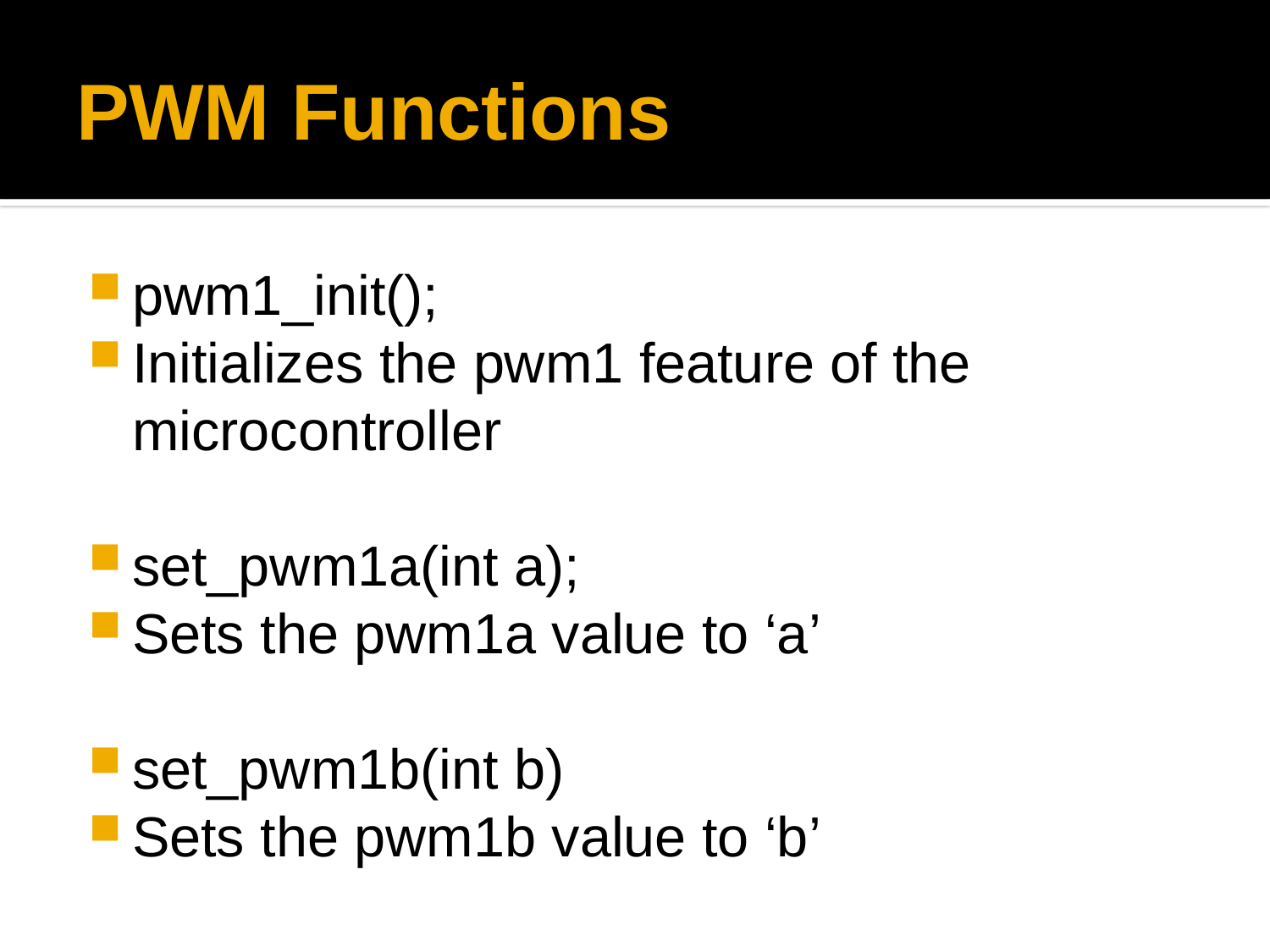

# PWM Functions
pwm1_init();
Initializes the pwm1 feature of the microcontroller

set_pwm1a(int a);
Sets the pwm1a value to ‘a’

set_pwm1b(int b)
Sets the pwm1b value to ‘b’